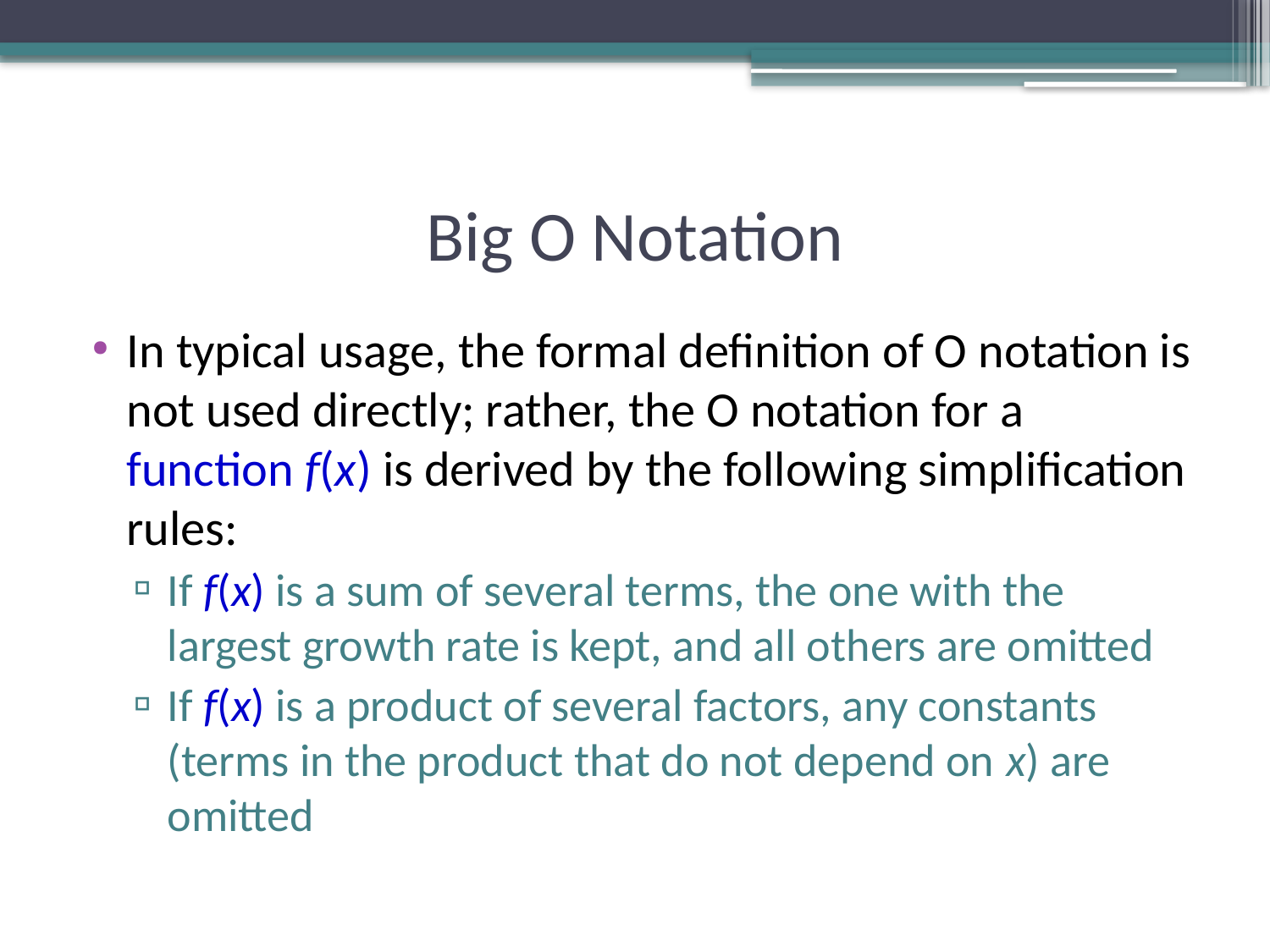

# Big O Notation
In typical usage, the formal definition of O notation is not used directly; rather, the O notation for a function f(x) is derived by the following simplification rules:
If f(x) is a sum of several terms, the one with the largest growth rate is kept, and all others are omitted
If f(x) is a product of several factors, any constants (terms in the product that do not depend on x) are omitted